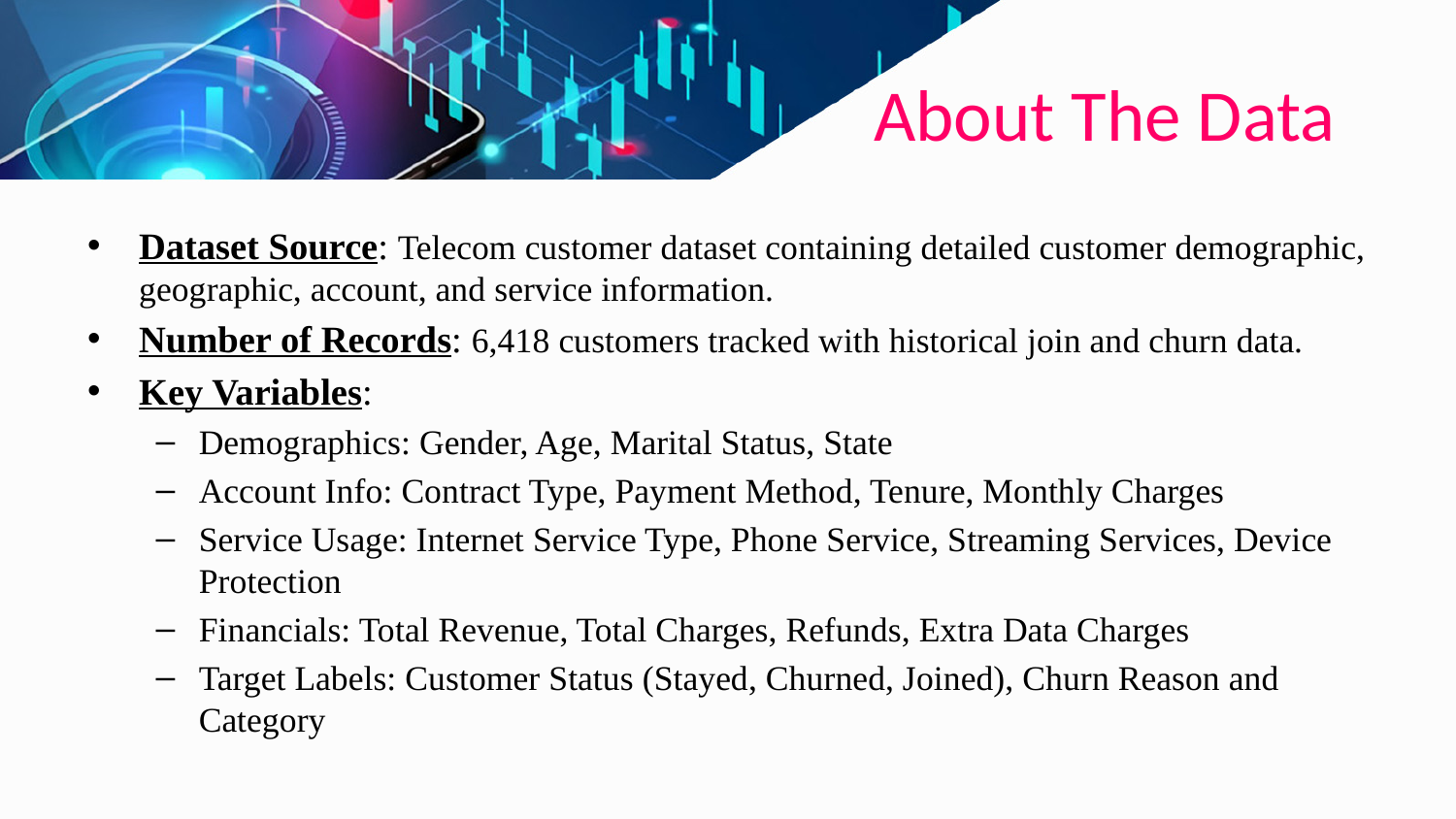

# About The Data
Dataset Source: Telecom customer dataset containing detailed customer demographic, geographic, account, and service information.
Number of Records: 6,418 customers tracked with historical join and churn data.
Key Variables:
Demographics: Gender, Age, Marital Status, State
Account Info: Contract Type, Payment Method, Tenure, Monthly Charges
Service Usage: Internet Service Type, Phone Service, Streaming Services, Device Protection
Financials: Total Revenue, Total Charges, Refunds, Extra Data Charges
Target Labels: Customer Status (Stayed, Churned, Joined), Churn Reason and Category